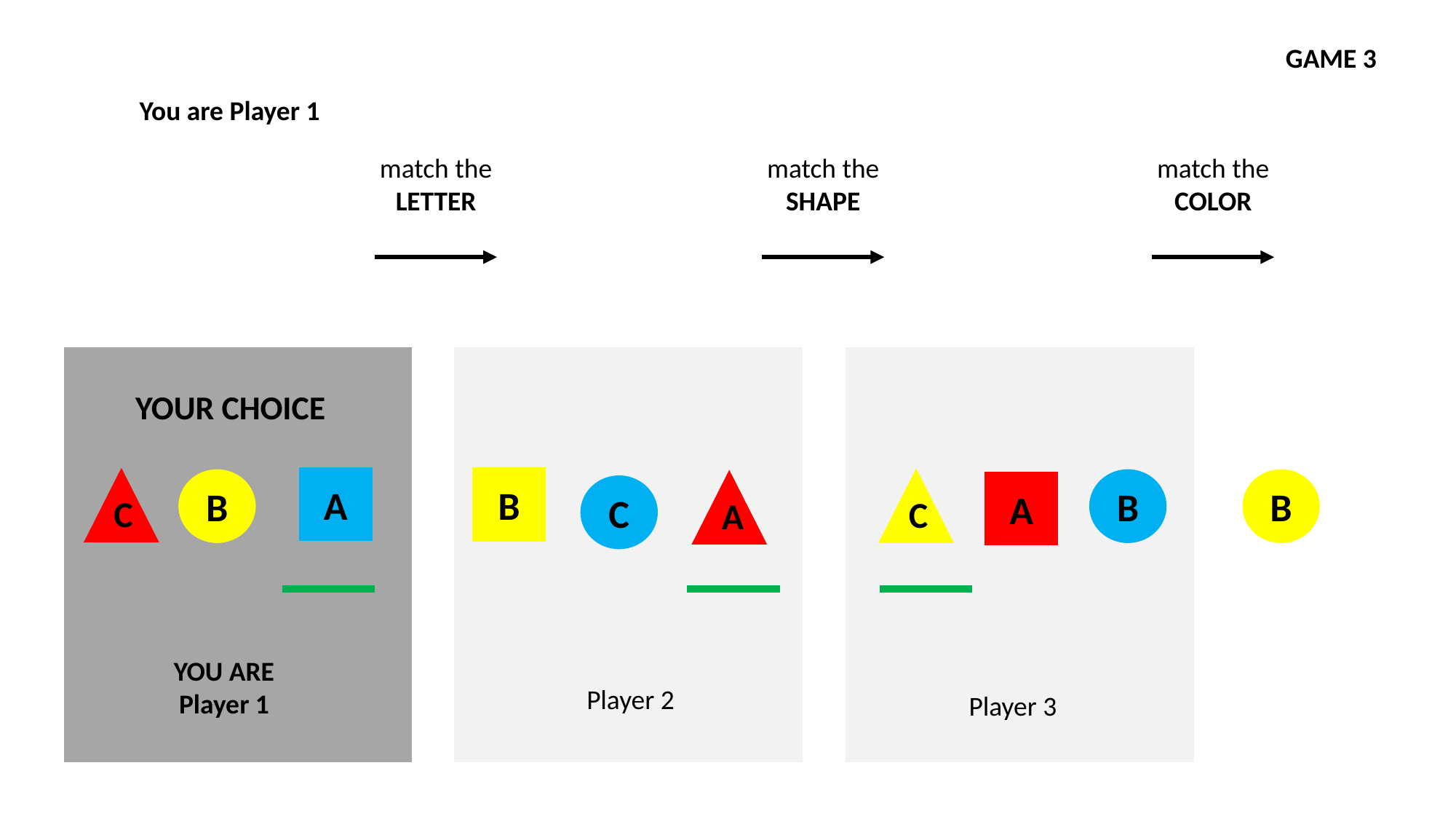

GAME 3
You are Player 1
match the
LETTER
match the
SHAPE
match the
COLOR

YOUR CHOICE
A
B

C

B

C

B
B

A

A
C
YOU ARE
Player 1
Player 2
Player 3